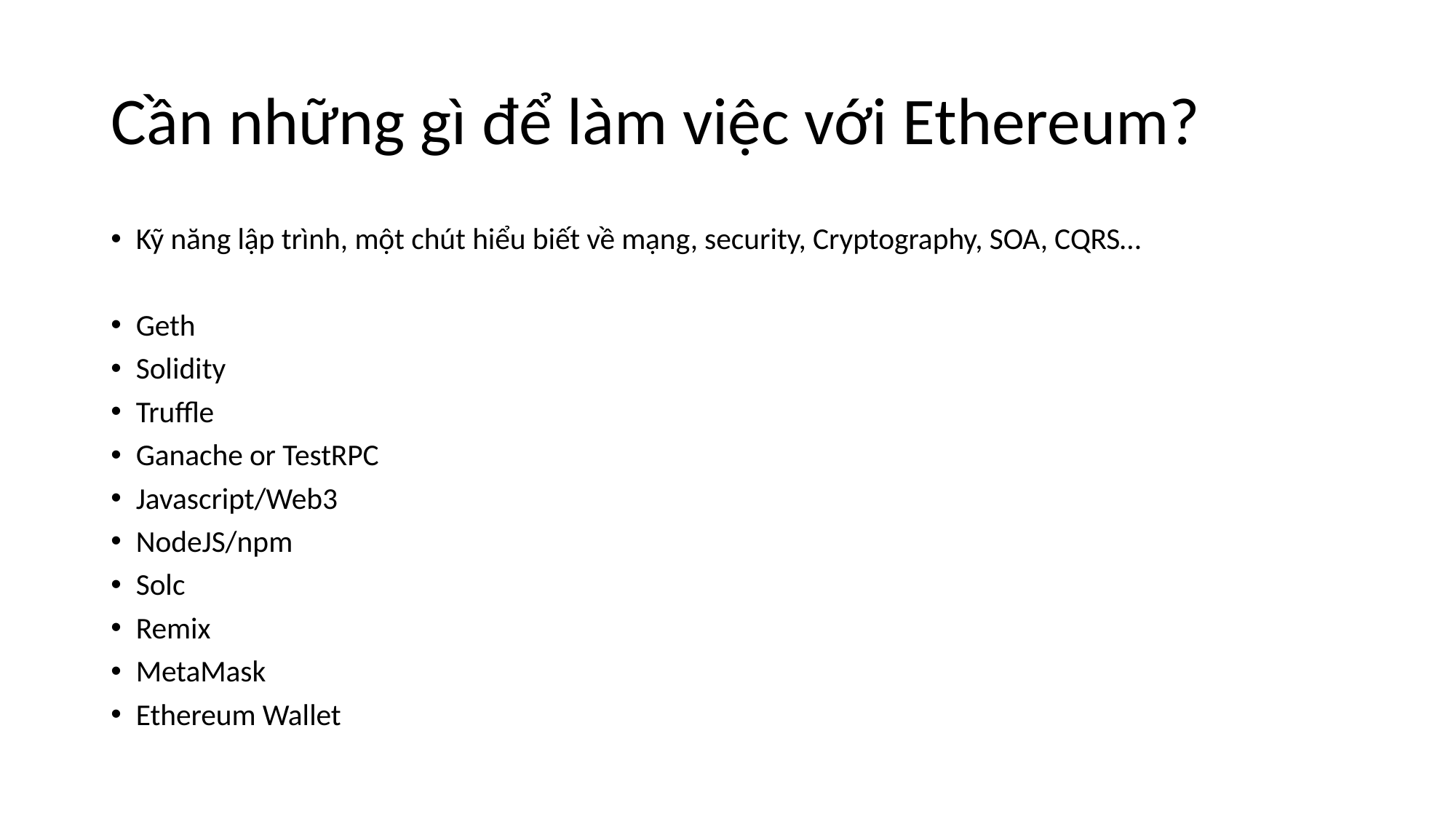

# Cần những gì để làm việc với Ethereum?
Kỹ năng lập trình, một chút hiểu biết về mạng, security, Cryptography, SOA, CQRS…

Geth
Solidity
Truffle
Ganache or TestRPC
Javascript/Web3
NodeJS/npm
Solc
Remix
MetaMask
Ethereum Wallet